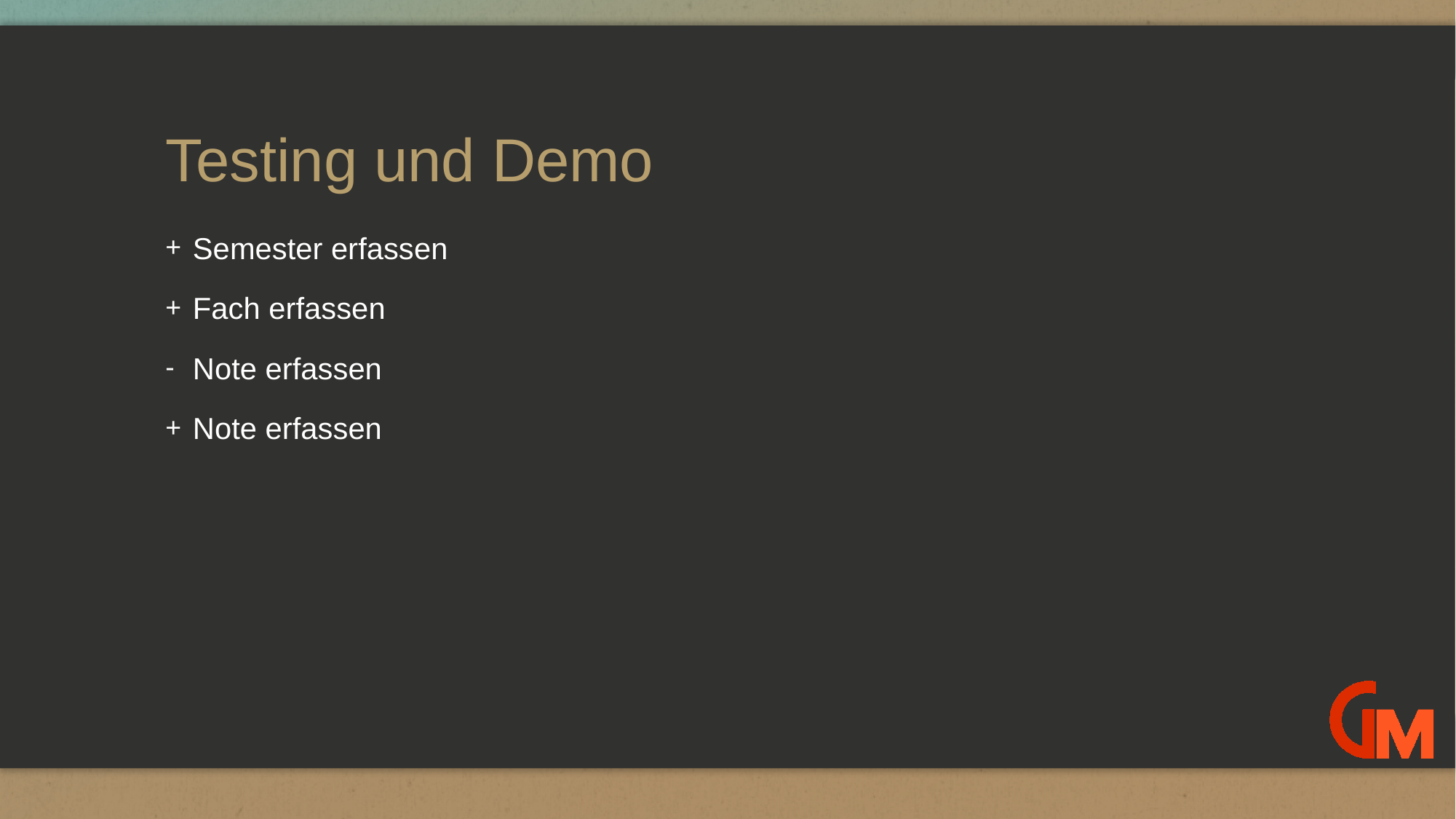

# Testing und Demo
Semester erfassen
Fach erfassen
Note erfassen
Note erfassen